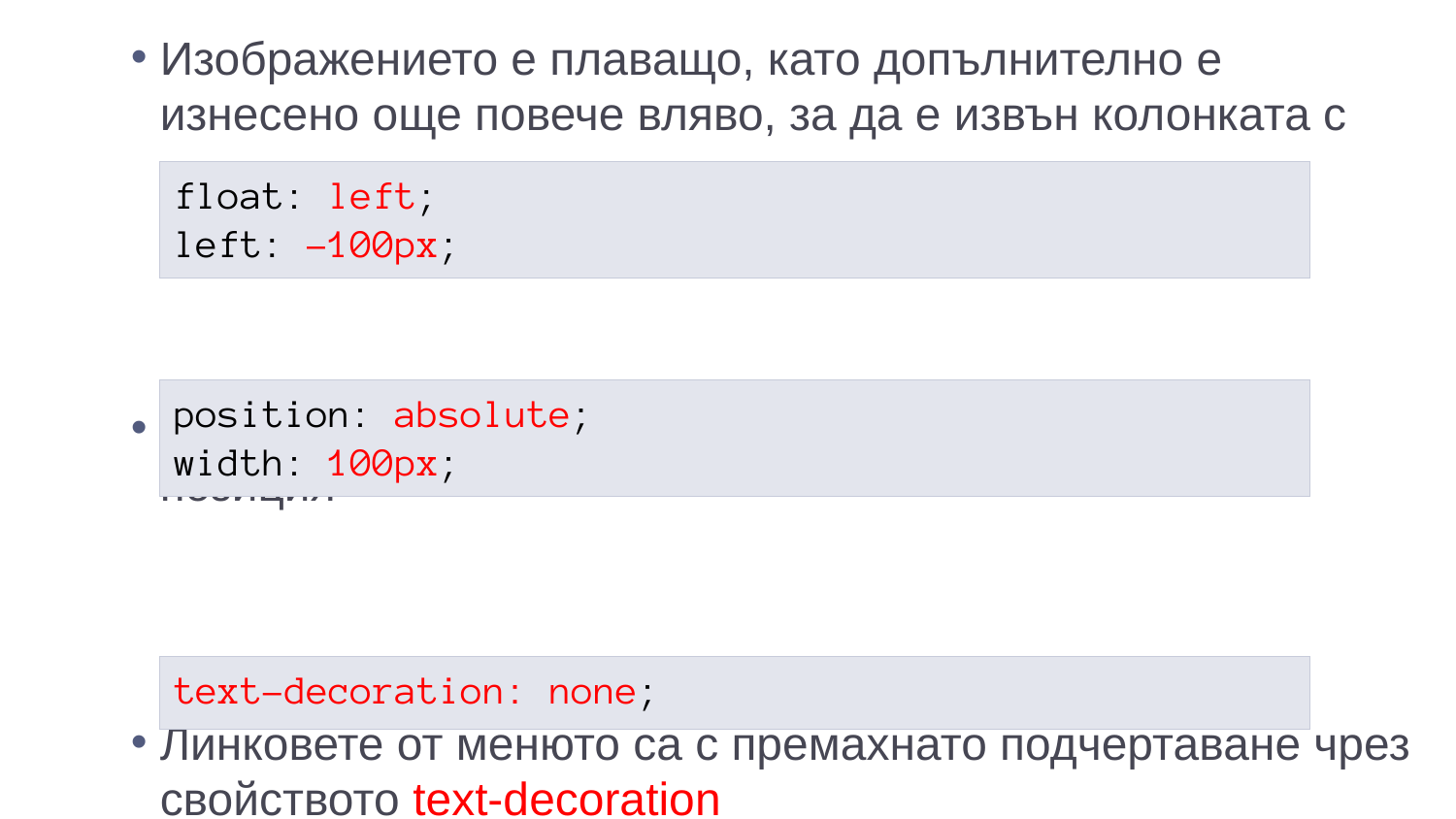

Изображението е плаващо, като допълнително е изнесено още повече вляво, за да е извън колонката с текста

Коментарите са с фиксирана ширина и абсолютна позиция

Линковете от менюто са с премахнато подчертаване чрез свойството text-decoration
float: left;
left: -100px;
position: absolute;
width: 100px;
text-decoration: none;